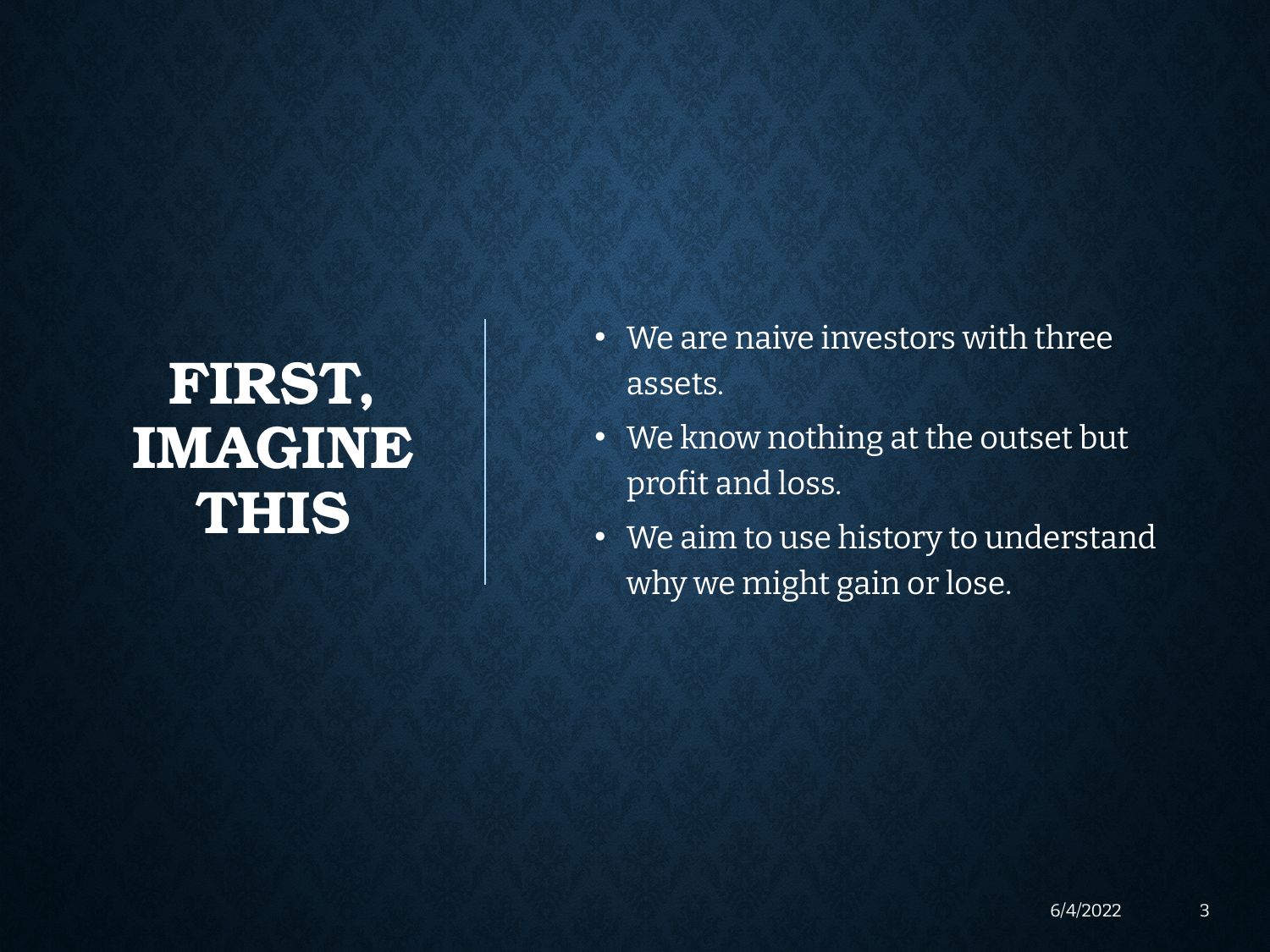

# First, imagine this
We are naive investors with three assets.
We know nothing at the outset but profit and loss.
We aim to use history to understand why we might gain or lose.
6/4/2022
3